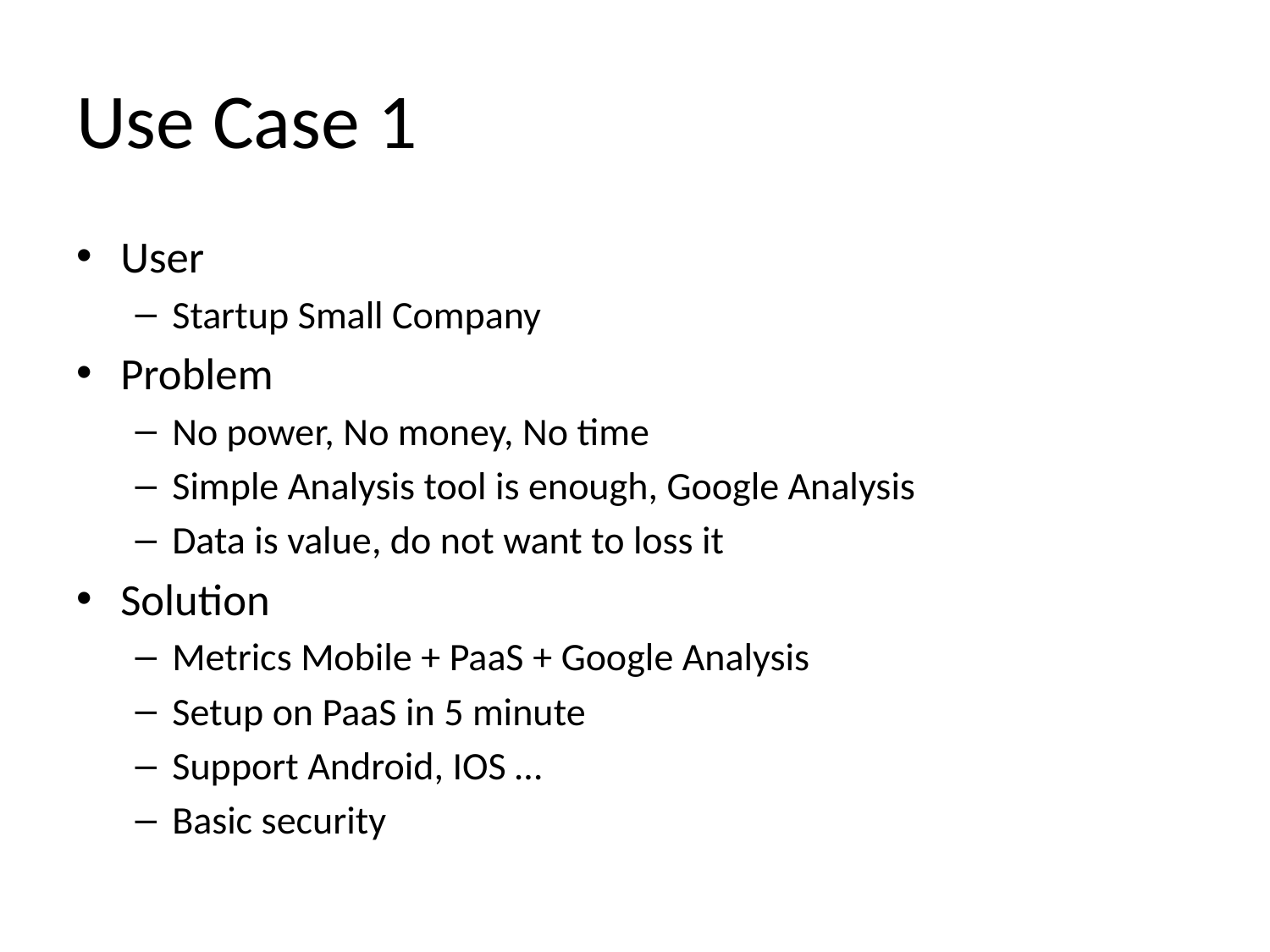

# Use Case 1
User
Startup Small Company
Problem
No power, No money, No time
Simple Analysis tool is enough, Google Analysis
Data is value, do not want to loss it
Solution
Metrics Mobile + PaaS + Google Analysis
Setup on PaaS in 5 minute
Support Android, IOS …
Basic security